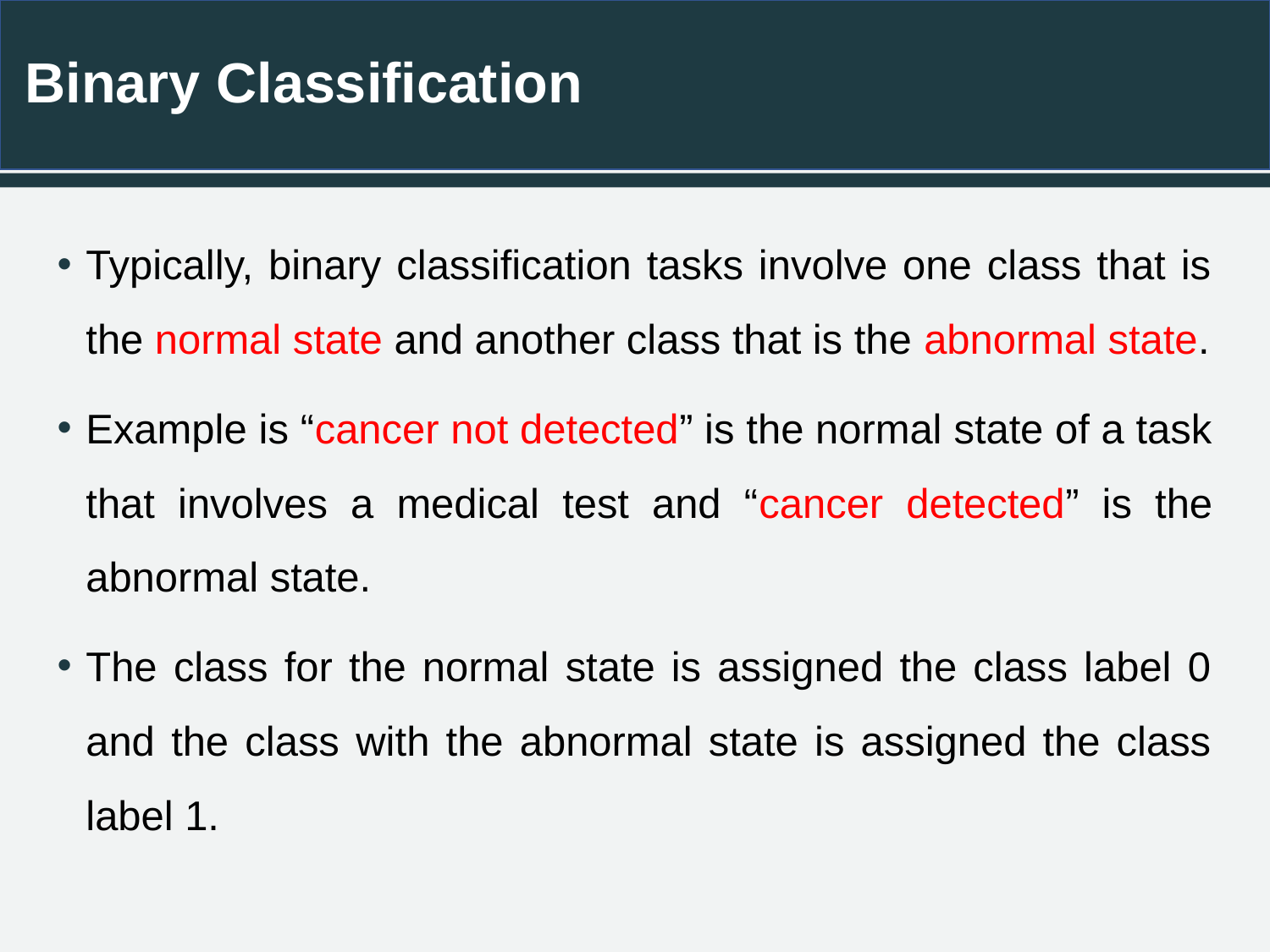

# Binary Classification
Typically, binary classification tasks involve one class that is the normal state and another class that is the abnormal state.
Example is “cancer not detected” is the normal state of a task that involves a medical test and “cancer detected” is the abnormal state.
The class for the normal state is assigned the class label 0 and the class with the abnormal state is assigned the class label 1.